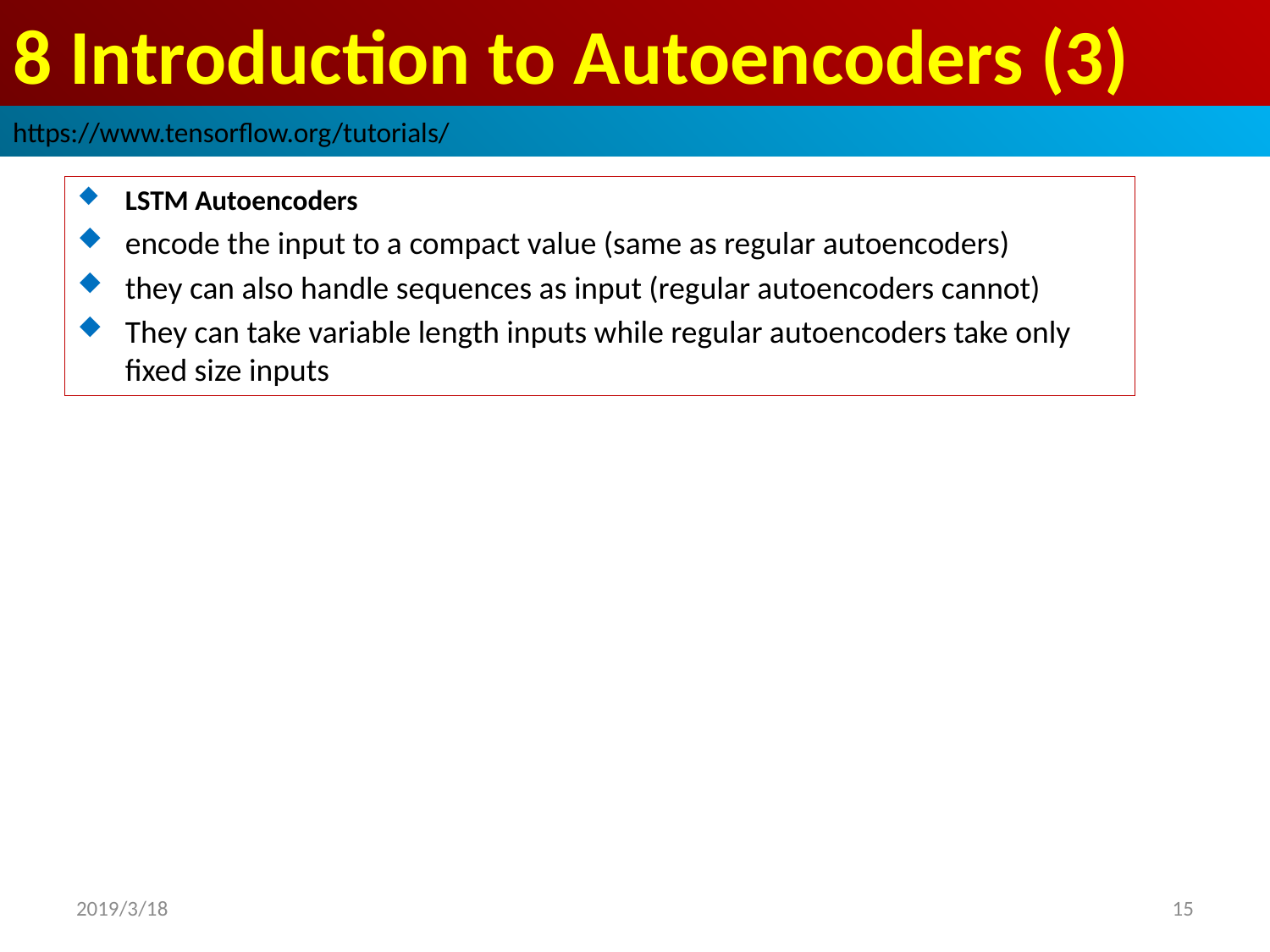

# 8 Introduction to Autoencoders (3)
https://www.tensorflow.org/tutorials/
LSTM Autoencoders
encode the input to a compact value (same as regular autoencoders)
they can also handle sequences as input (regular autoencoders cannot)
They can take variable length inputs while regular autoencoders take only fixed size inputs

2019/3/18
15